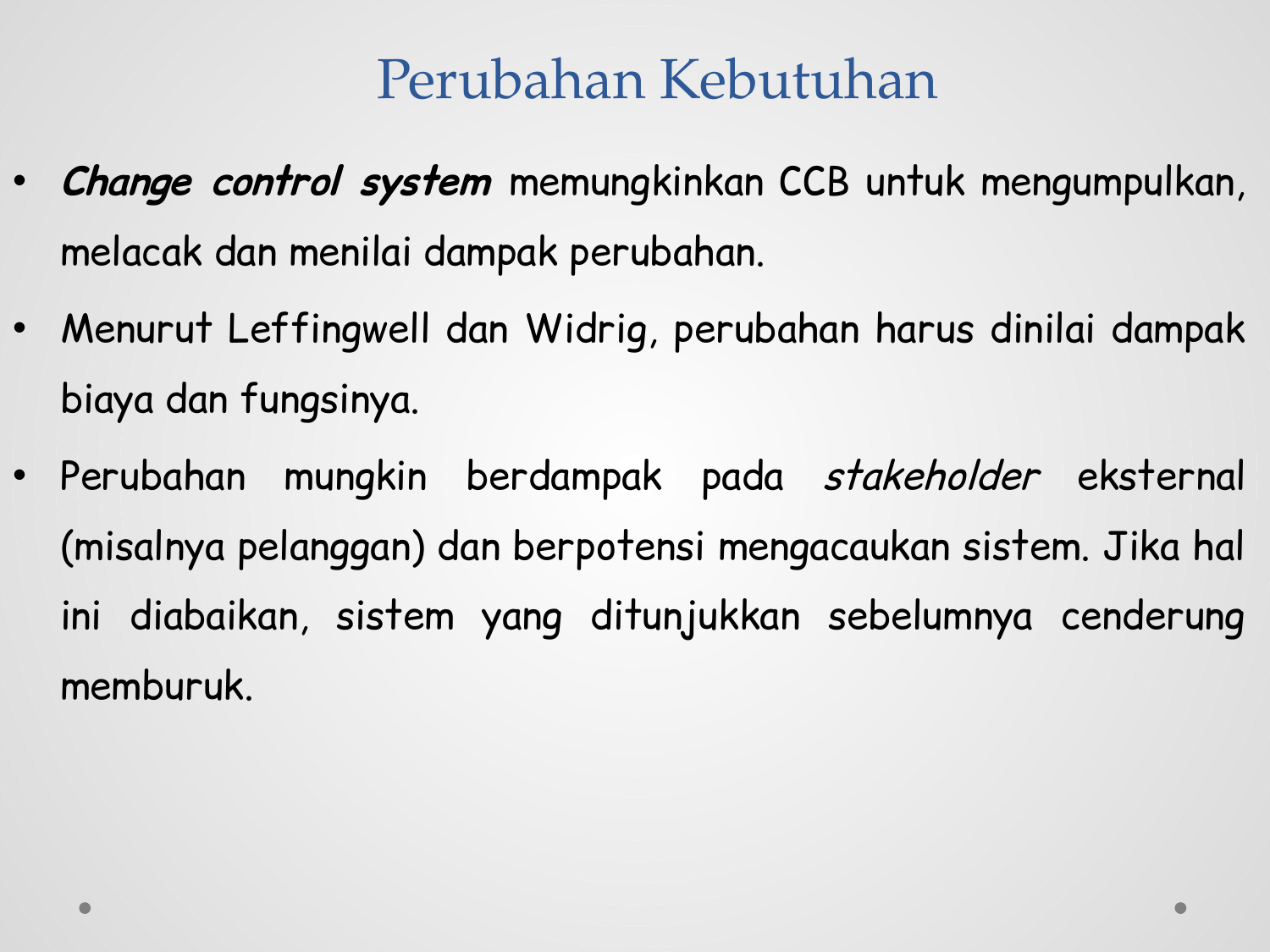

# Perubahan Kebutuhan
Change control system memungkinkan CCB untuk mengumpulkan, melacak dan menilai dampak perubahan.
Menurut Leffingwell dan Widrig, perubahan harus dinilai dampak biaya dan fungsinya.
Perubahan mungkin berdampak pada stakeholder eksternal (misalnya pelanggan) dan berpotensi mengacaukan sistem. Jika hal ini diabaikan, sistem yang ditunjukkan sebelumnya cenderung memburuk.